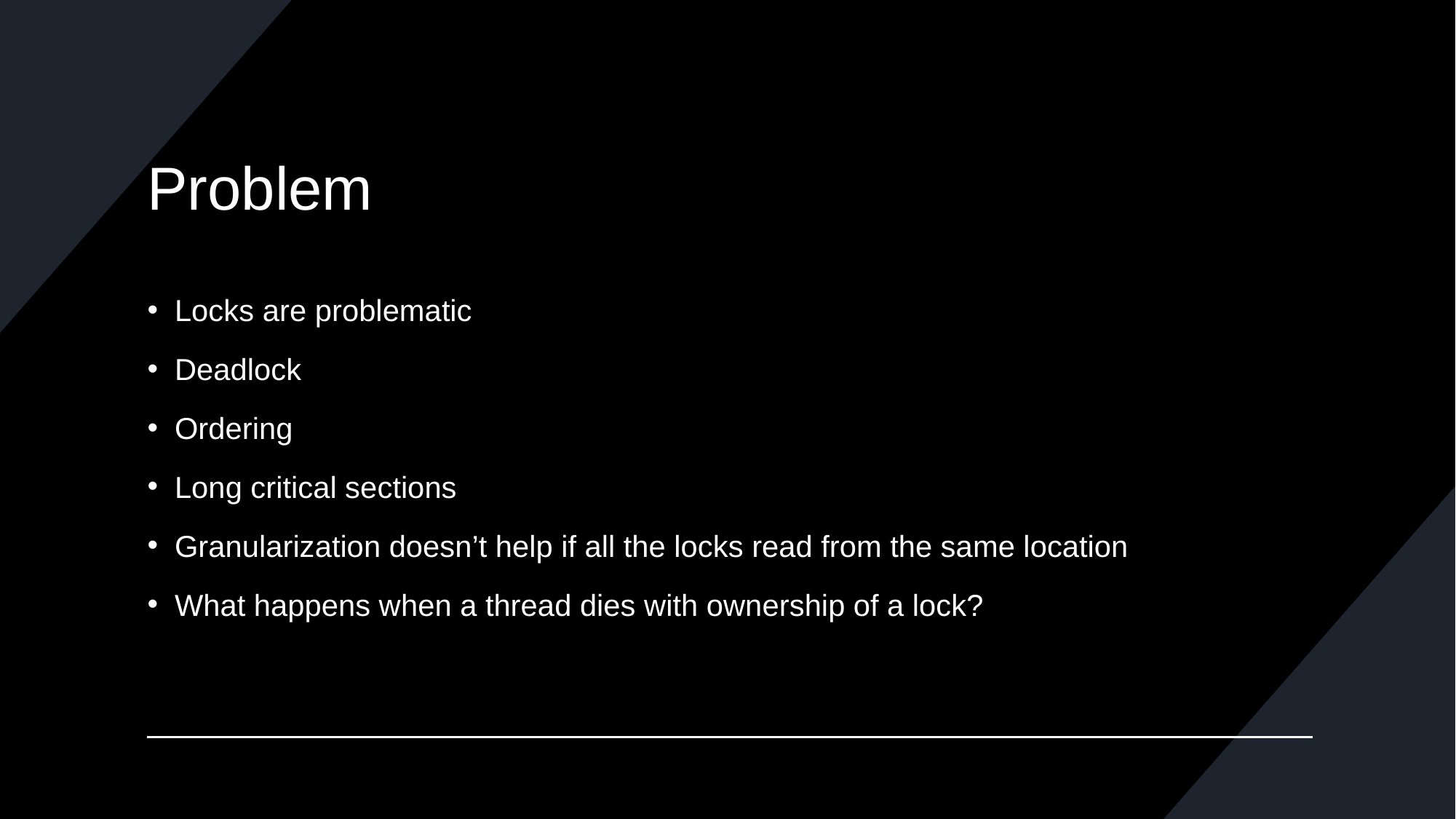

# Problem
Locks are problematic
Deadlock
Ordering
Long critical sections
Granularization doesn’t help if all the locks read from the same location
What happens when a thread dies with ownership of a lock?